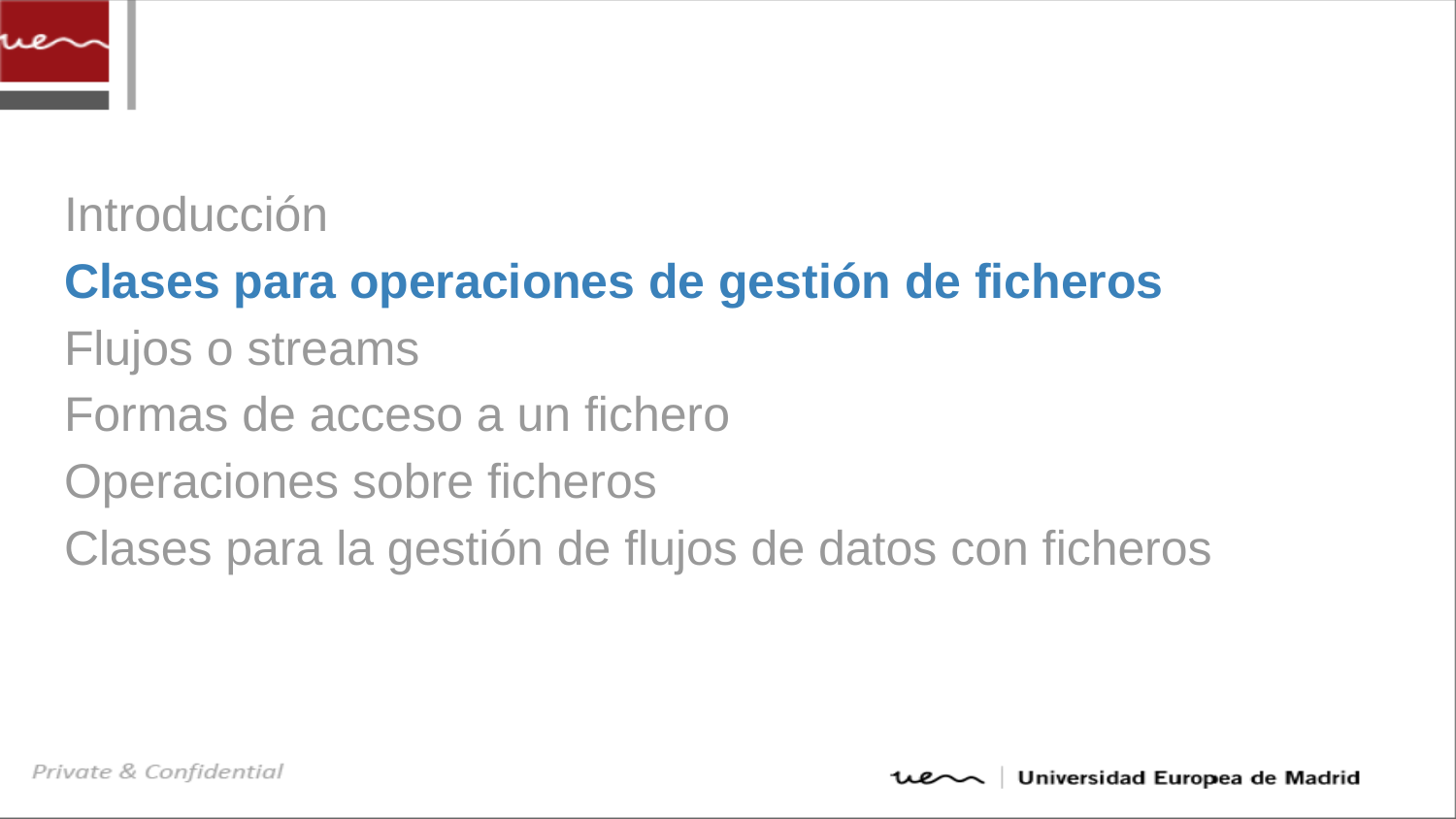

Introducción
Clases para operaciones de gestión de ficheros
Flujos o streams
Formas de acceso a un fichero
Operaciones sobre ficheros
Clases para la gestión de flujos de datos con ficheros